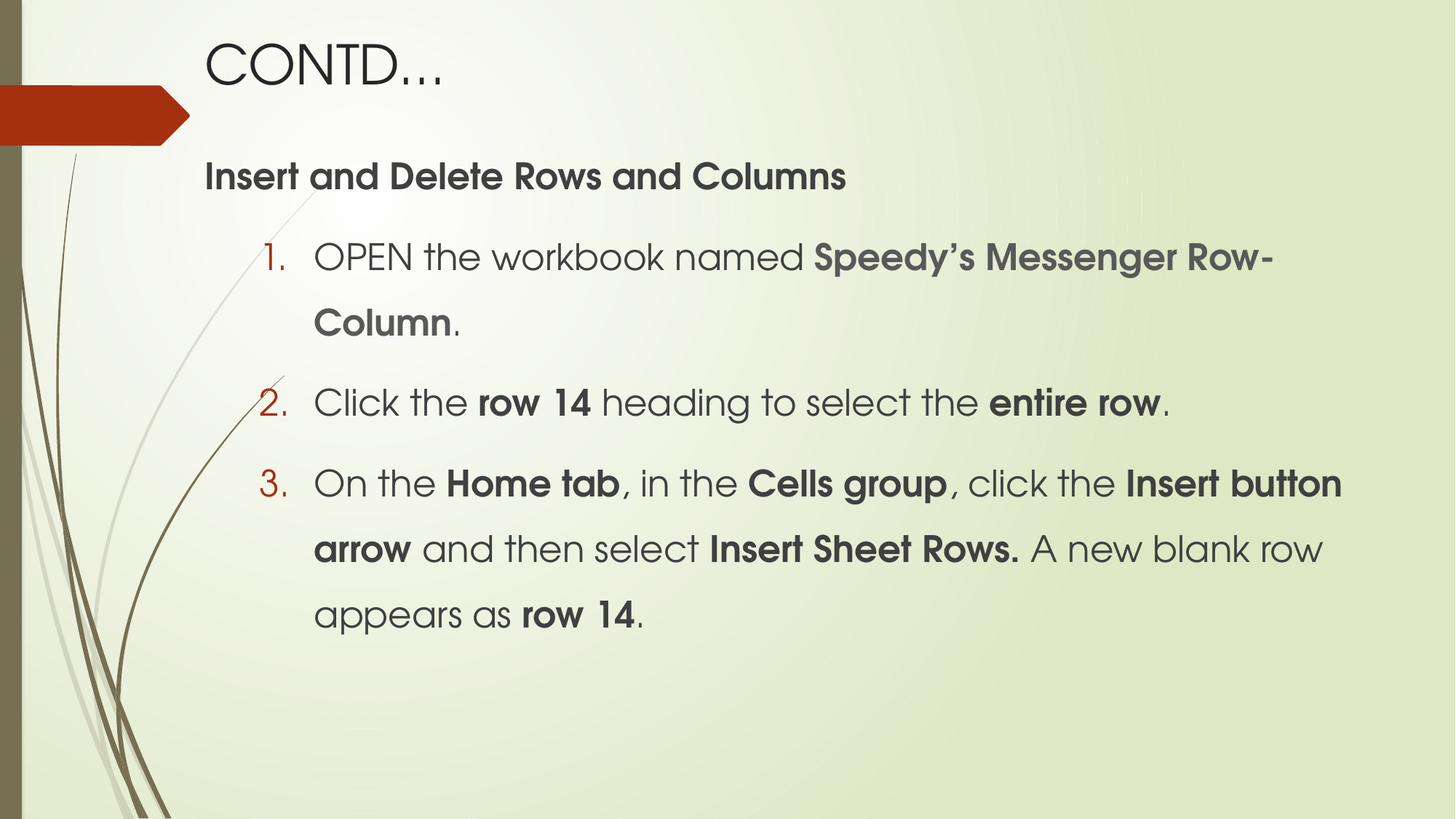

# CONTD…
Insert and Delete Rows and Columns
OPEN the workbook named Speedy’s Messenger Row-Column.
Click the row 14 heading to select the entire row.
On the Home tab, in the Cells group, click the Insert button arrow and then select Insert Sheet Rows. A new blank row appears as row 14.